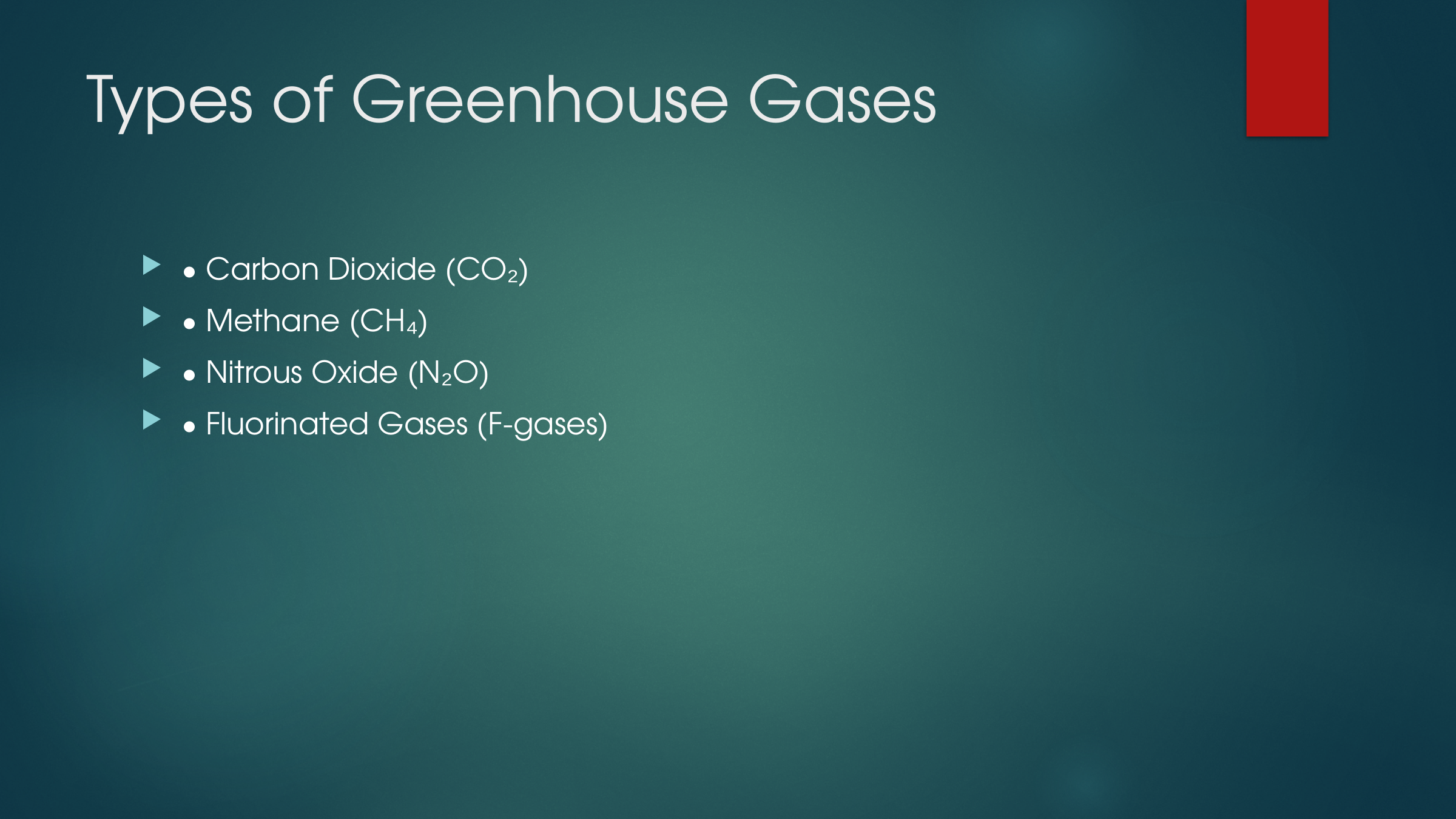

# Types of Greenhouse Gases
• Carbon Dioxide (CO₂)
• Methane (CH₄)
• Nitrous Oxide (N₂O)
• Fluorinated Gases (F-gases)